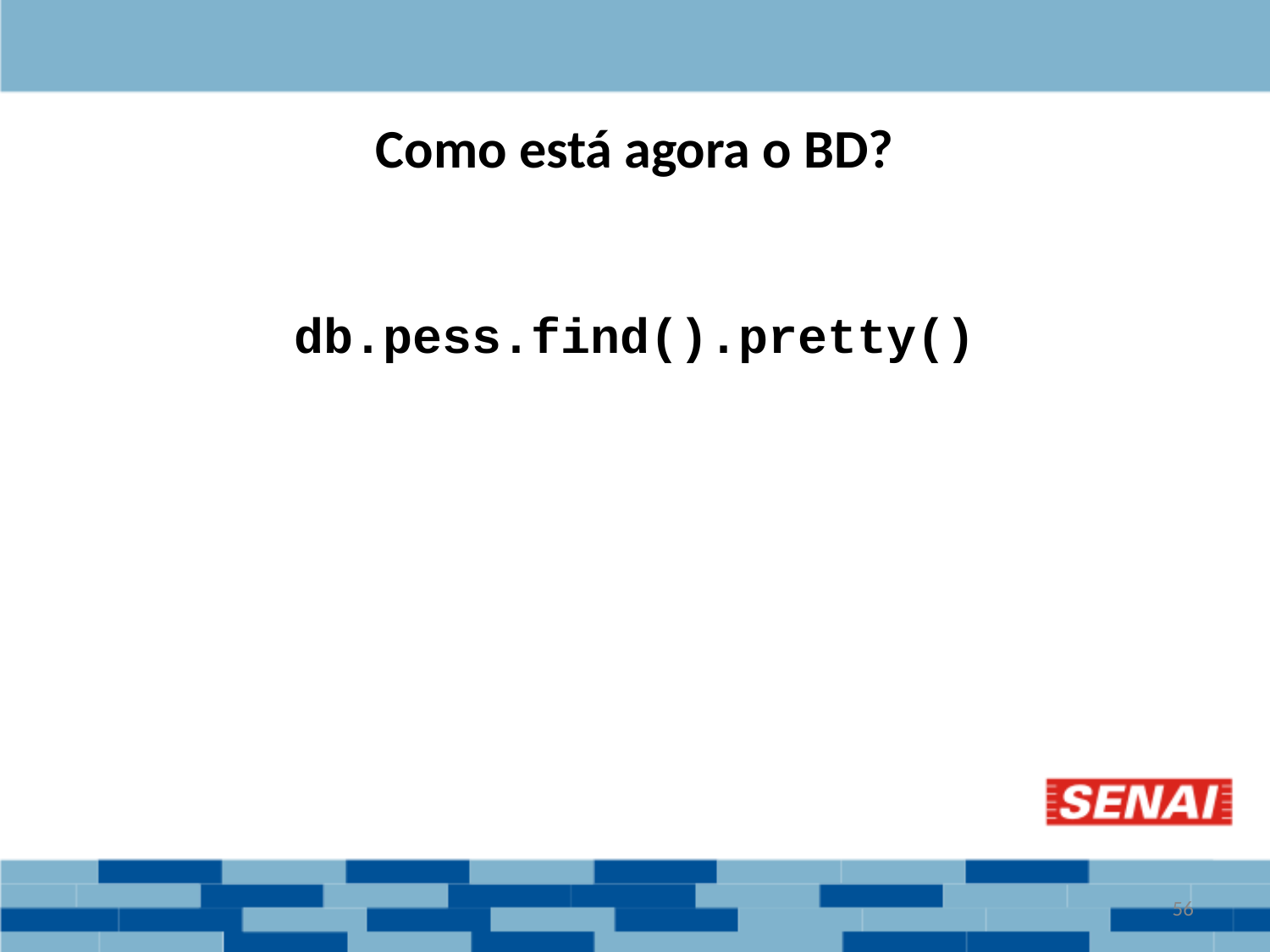

# Como está agora o BD?

db.pess.find().pretty()

56